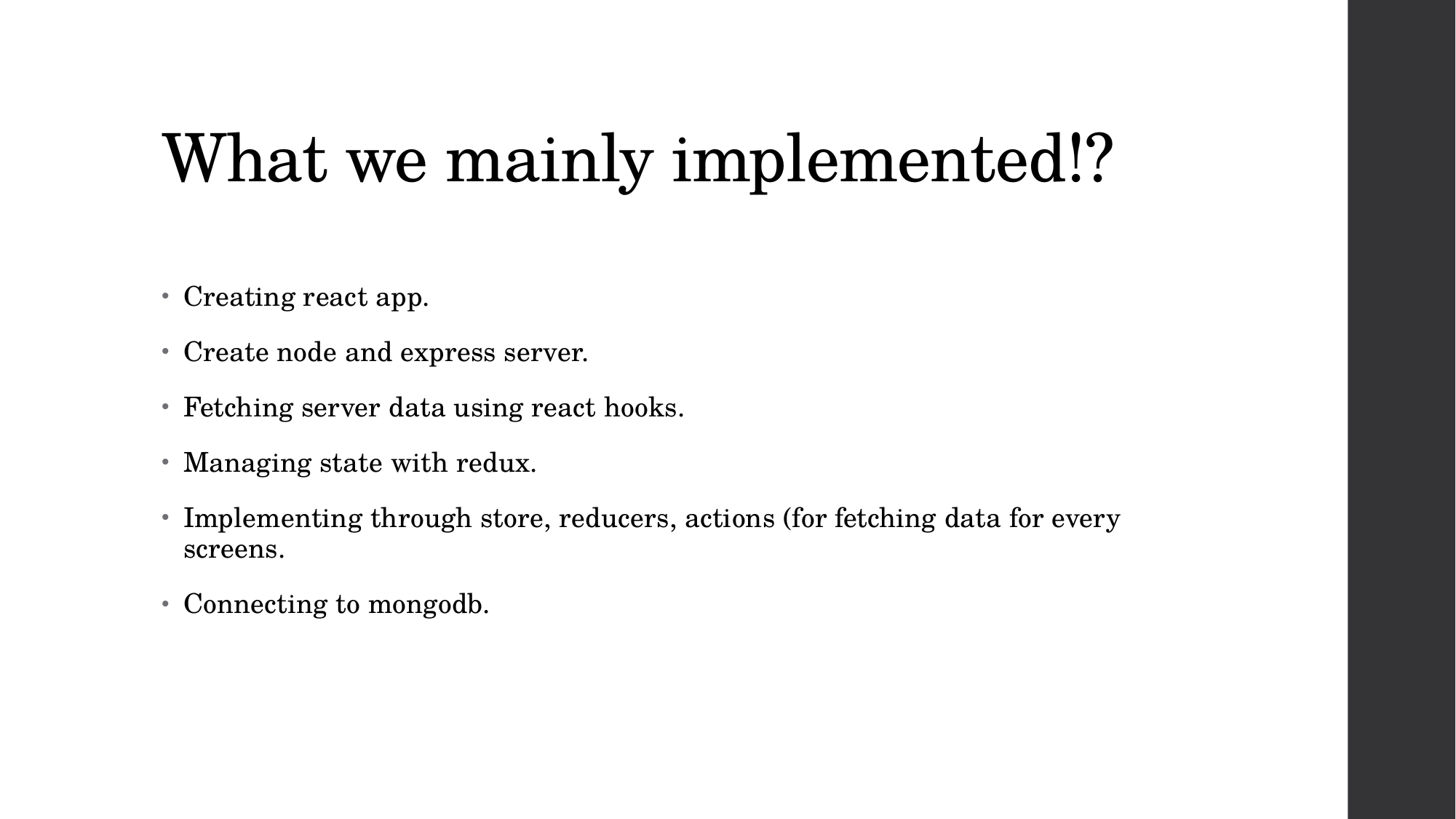

# What we mainly implemented!?

Creating react app.
Create node and express server.
Fetching server data using react hooks.
Managing state with redux.
Implementing through store, reducers, actions (for fetching data for every screens.
Connecting to mongodb.